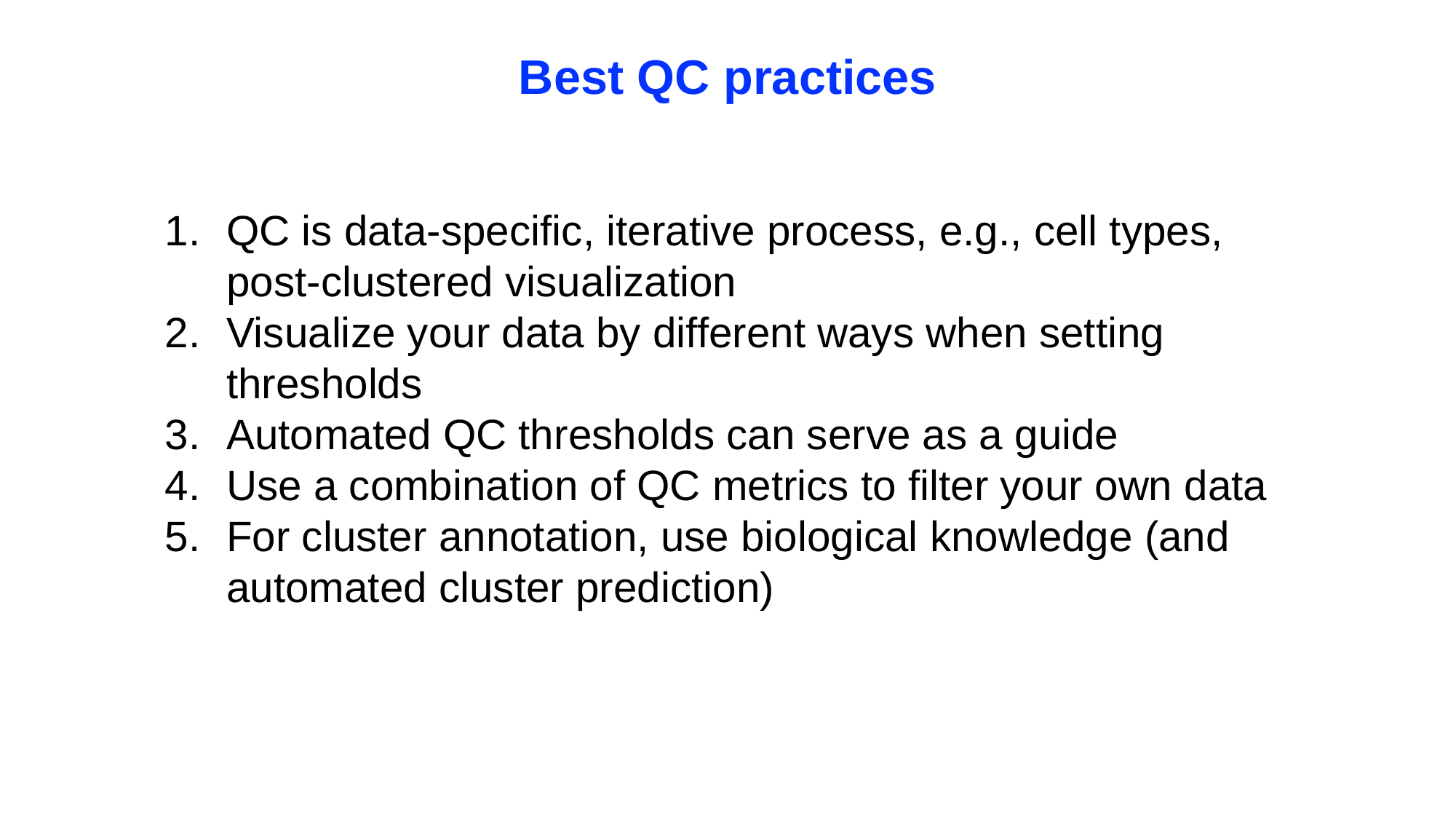

Best QC practices
QC is data-specific, iterative process, e.g., cell types, post-clustered visualization
Visualize your data by different ways when setting thresholds
Automated QC thresholds can serve as a guide
Use a combination of QC metrics to filter your own data
For cluster annotation, use biological knowledge (and automated cluster prediction)